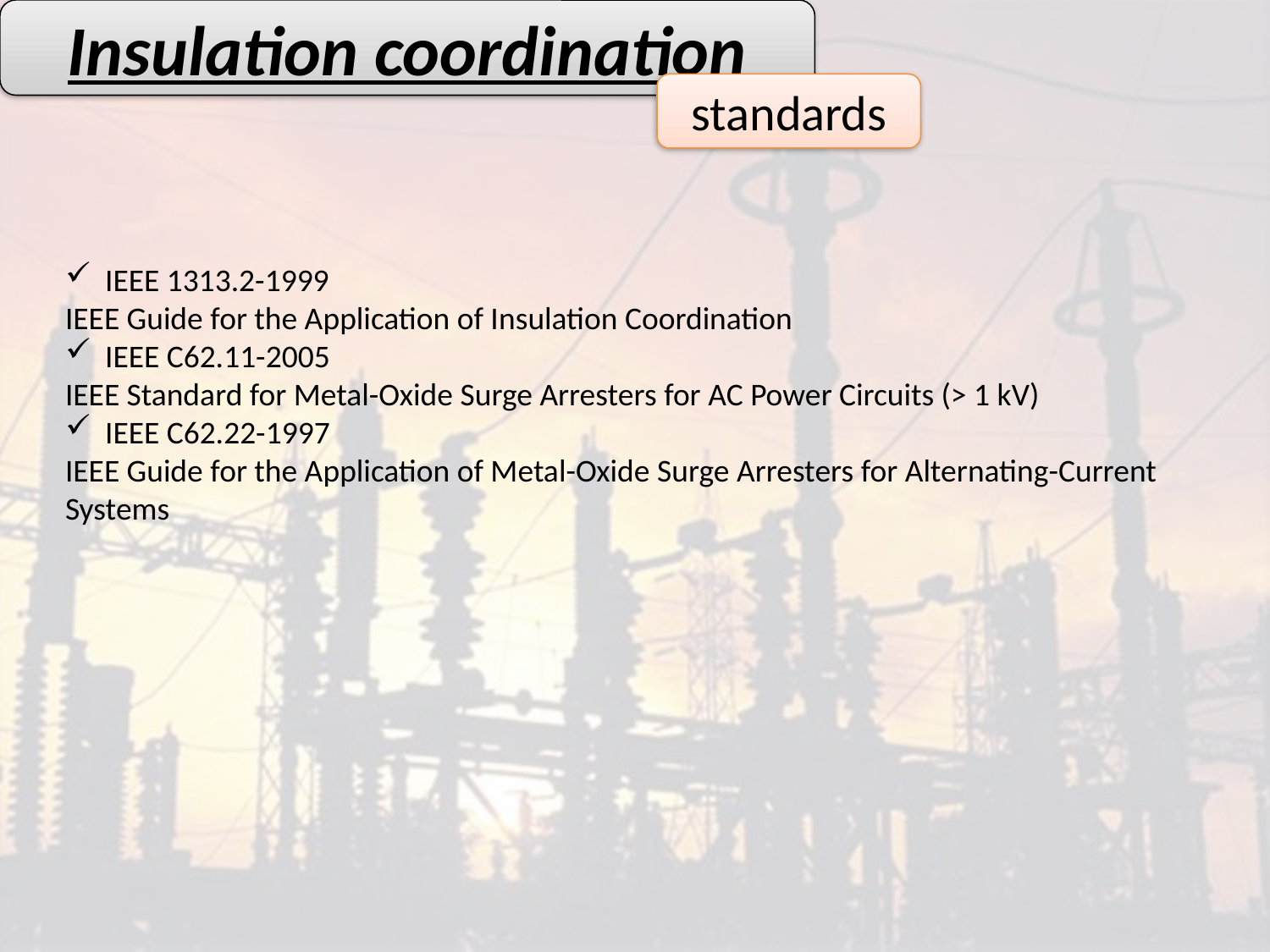

Insulation coordination
standards
IEEE 1313.2-1999
IEEE Guide for the Application of Insulation Coordination
IEEE C62.11-2005
IEEE Standard for Metal-Oxide Surge Arresters for AC Power Circuits (> 1 kV)
IEEE C62.22-1997
IEEE Guide for the Application of Metal-Oxide Surge Arresters for Alternating-Current Systems